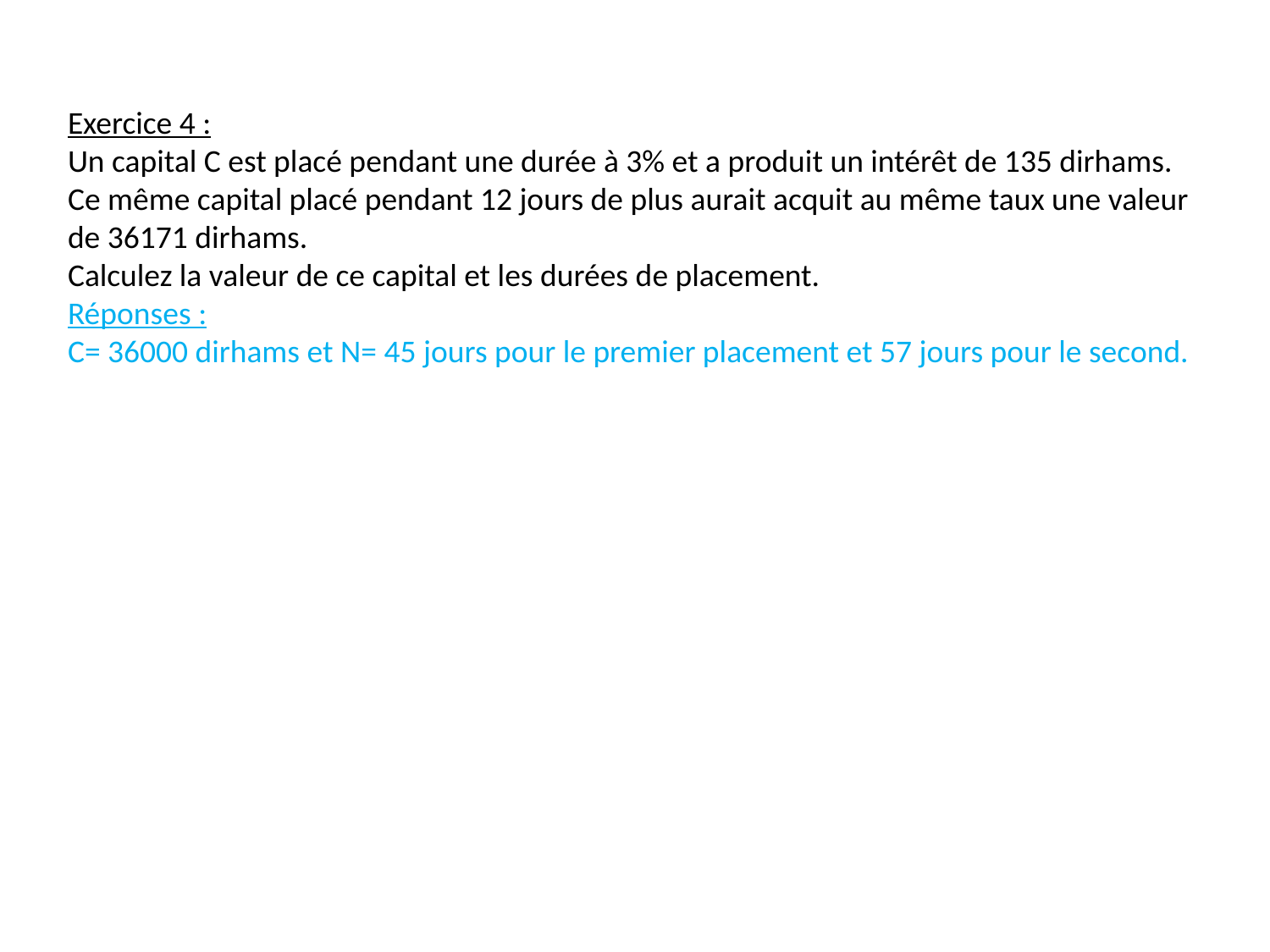

Exercice 4 :
Un capital C est placé pendant une durée à 3% et a produit un intérêt de 135 dirhams. Ce même capital placé pendant 12 jours de plus aurait acquit au même taux une valeur de 36171 dirhams.
Calculez la valeur de ce capital et les durées de placement.
Réponses :
C= 36000 dirhams et N= 45 jours pour le premier placement et 57 jours pour le second.